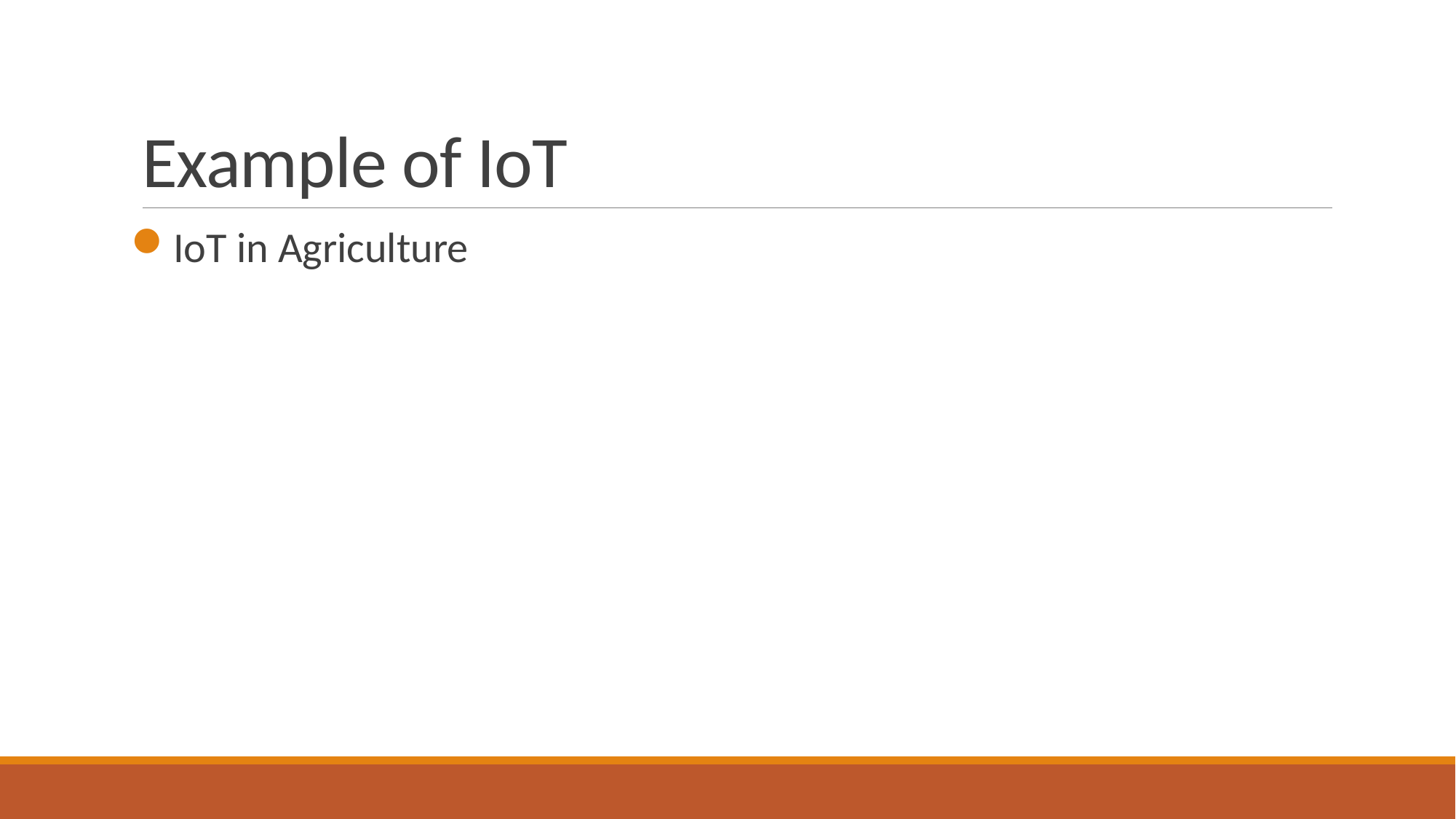

# Example of IoT
IoT in Agriculture